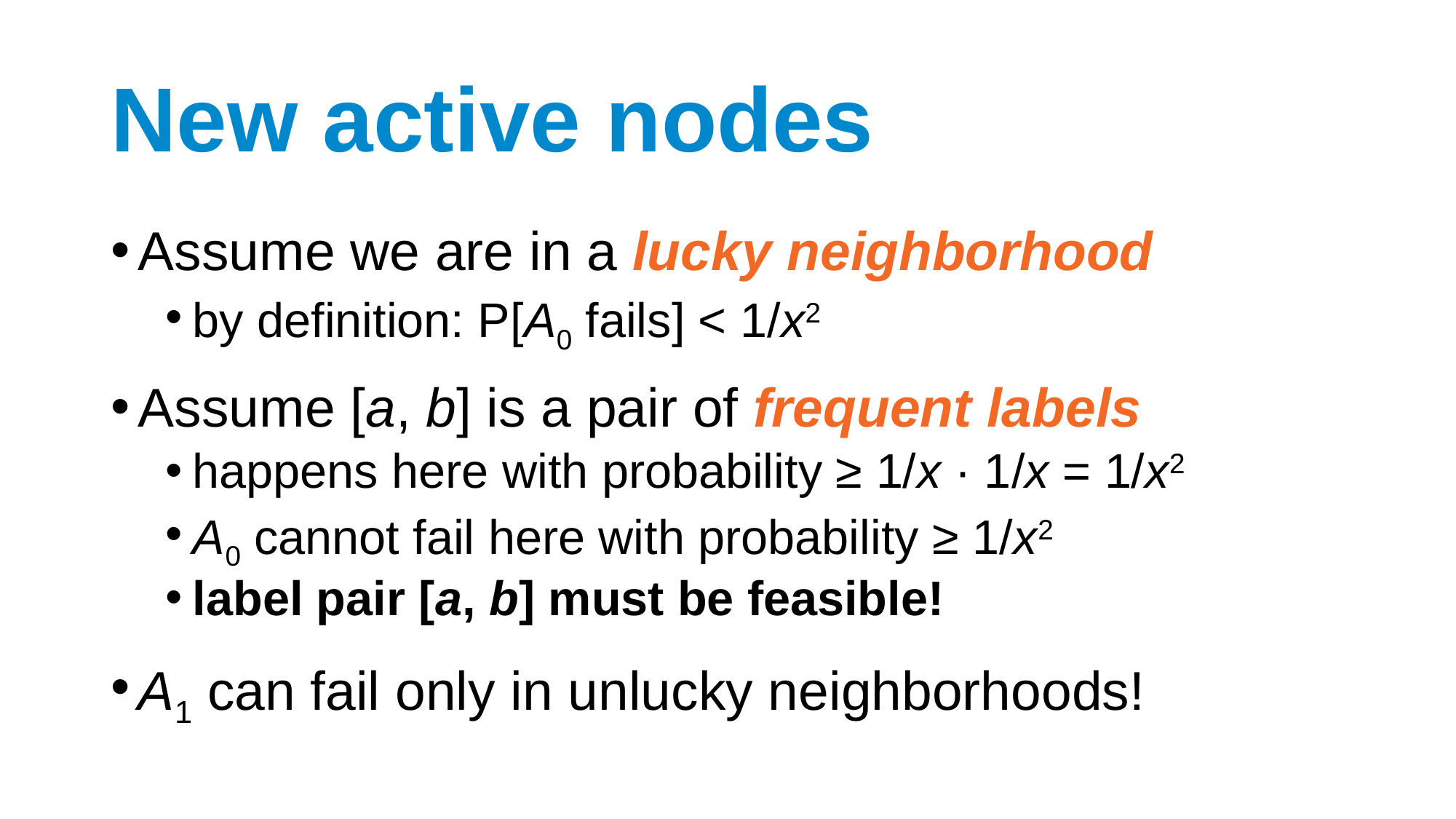

# New active nodes
Assume we are in a lucky neighborhood
by definition: P[A0 fails] < 1/x2
Assume [a, b] is a pair of frequent labels
happens here with probability ≥ 1/x · 1/x = 1/x2
A0 cannot fail here with probability ≥ 1/x2
label pair [a, b] must be feasible!
A1 can fail only in unlucky neighborhoods!